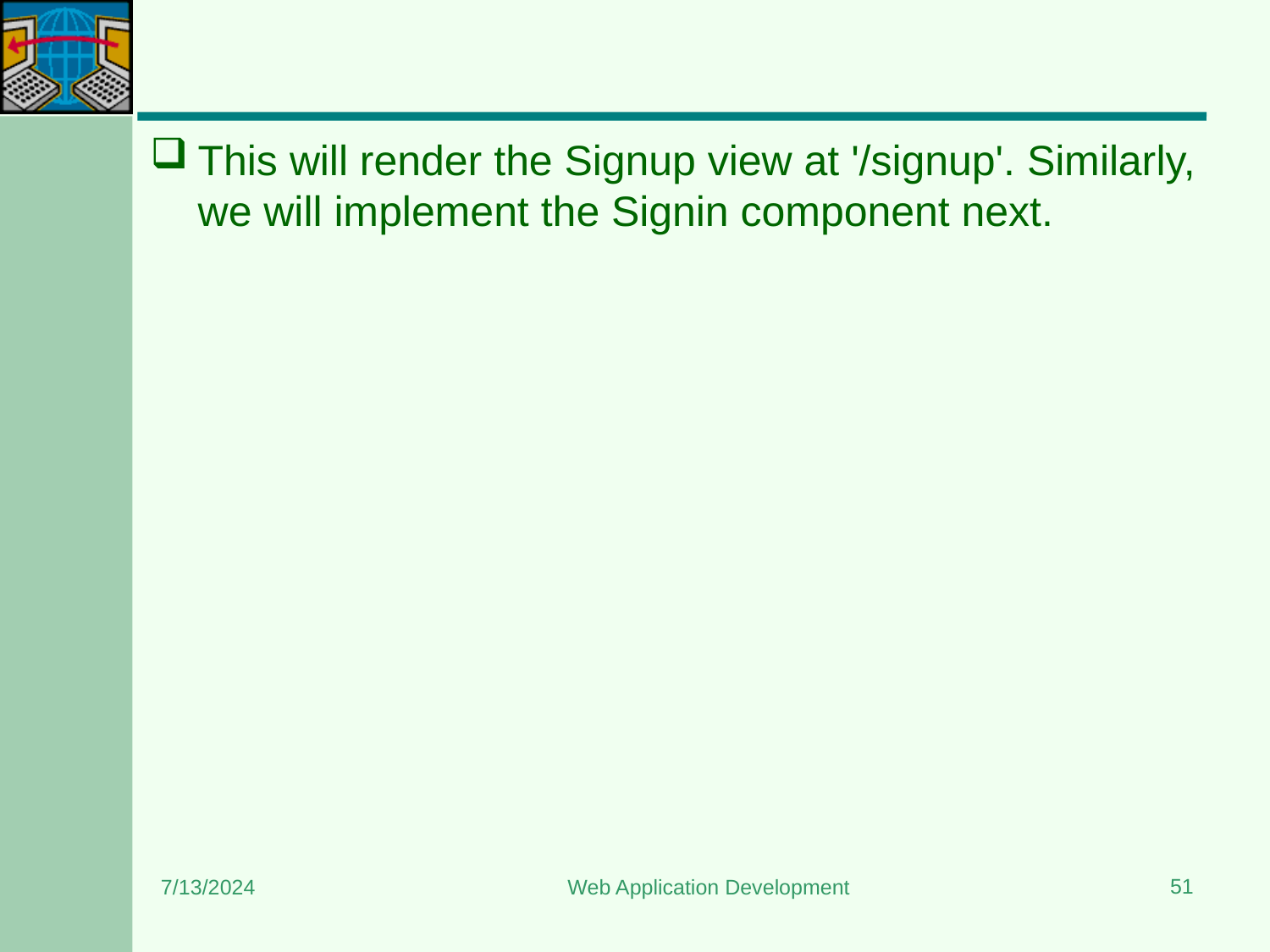

#
This will render the Signup view at '/signup'. Similarly, we will implement the Signin component next.
51
7/13/2024
Web Application Development